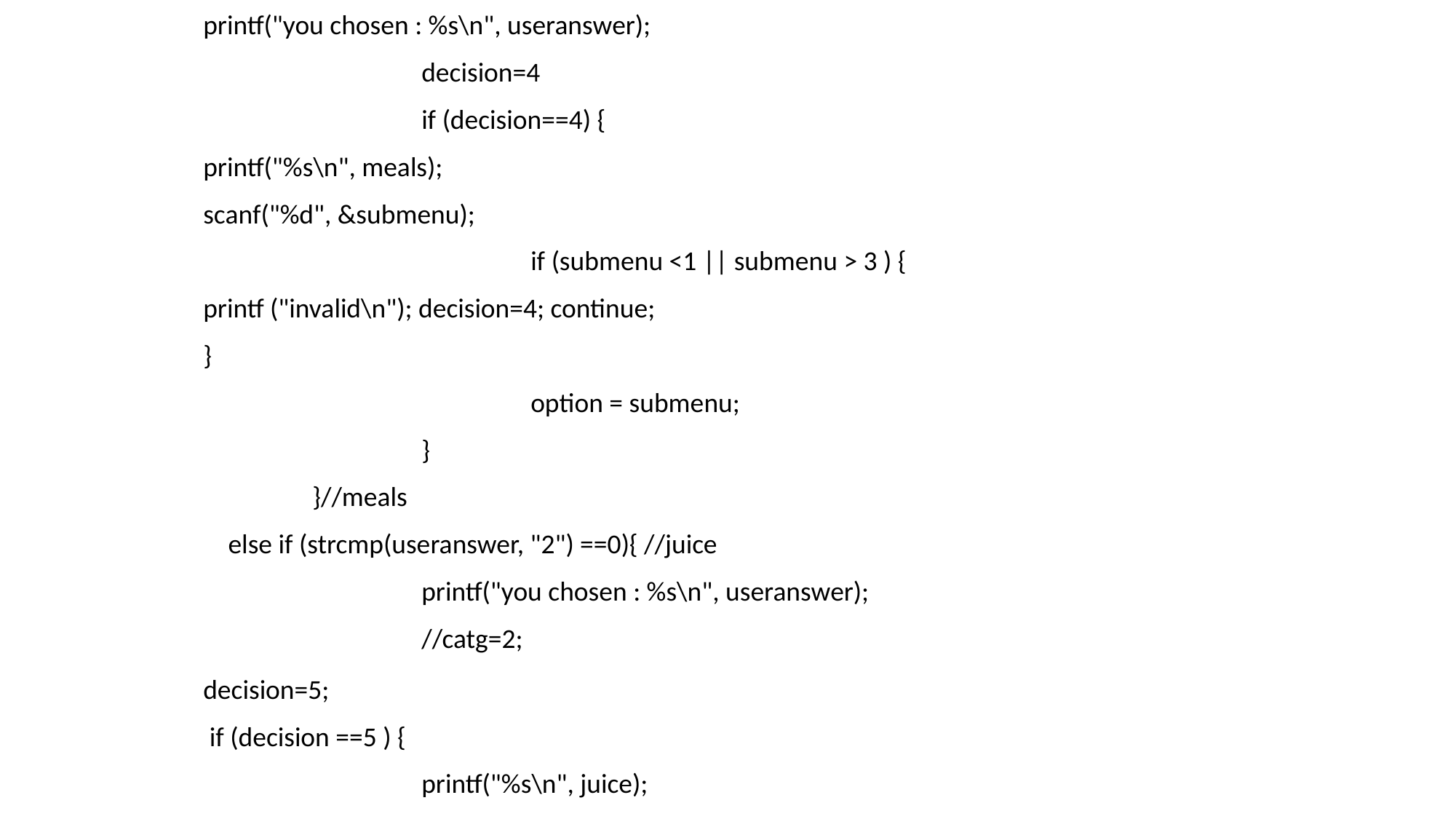

printf("you chosen : %s\n", useranswer);
        		decision=4
        		if (decision==4) {
printf("%s\n", meals);
scanf("%d", &submenu);
        			if (submenu <1 || submenu > 3 ) {
printf ("invalid\n"); decision=4; continue;
}
        			option = submenu;
          		}
    	}//meals
    else if (strcmp(useranswer, "2") ==0){ //juice
    		printf("you chosen : %s\n", useranswer);
     		//catg=2;
decision=5;
 if (decision ==5 ) {
     	  	printf("%s\n", juice);